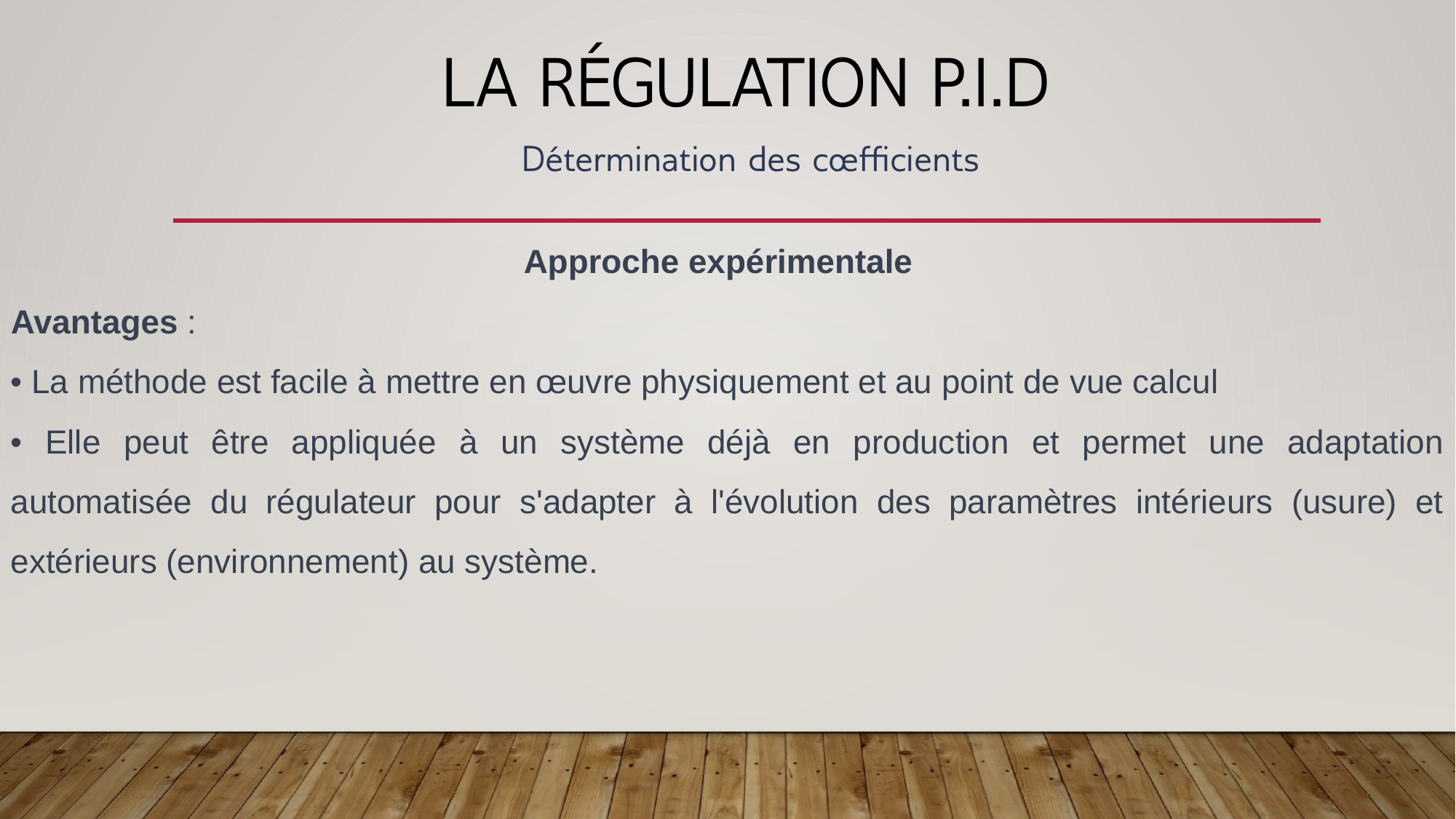

# La régulation p.I.d
Détermination des coefficients
Approche expérimentale
Avantages :
• La méthode est facile à mettre en œuvre physiquement et au point de vue calcul
• Elle peut être appliquée à un système déjà en production et permet une adaptation automatisée du régulateur pour s'adapter à l'évolution des paramètres intérieurs (usure) et extérieurs (environnement) au système.